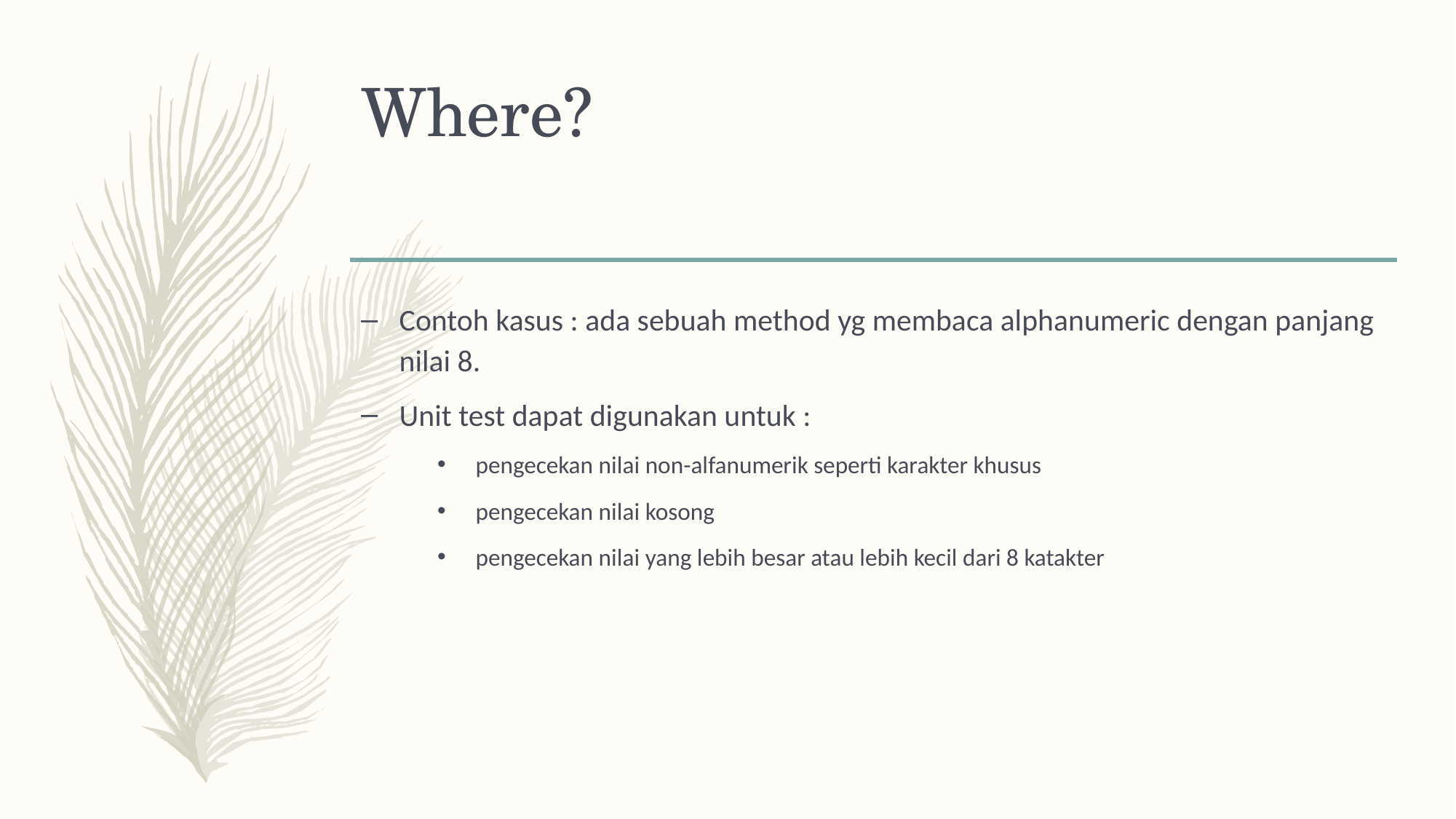

# Where?
Contoh kasus : ada sebuah method yg membaca alphanumeric dengan panjang nilai 8.
Unit test dapat digunakan untuk :
pengecekan nilai non-alfanumerik seperti karakter khusus
pengecekan nilai kosong
pengecekan nilai yang lebih besar atau lebih kecil dari 8 katakter